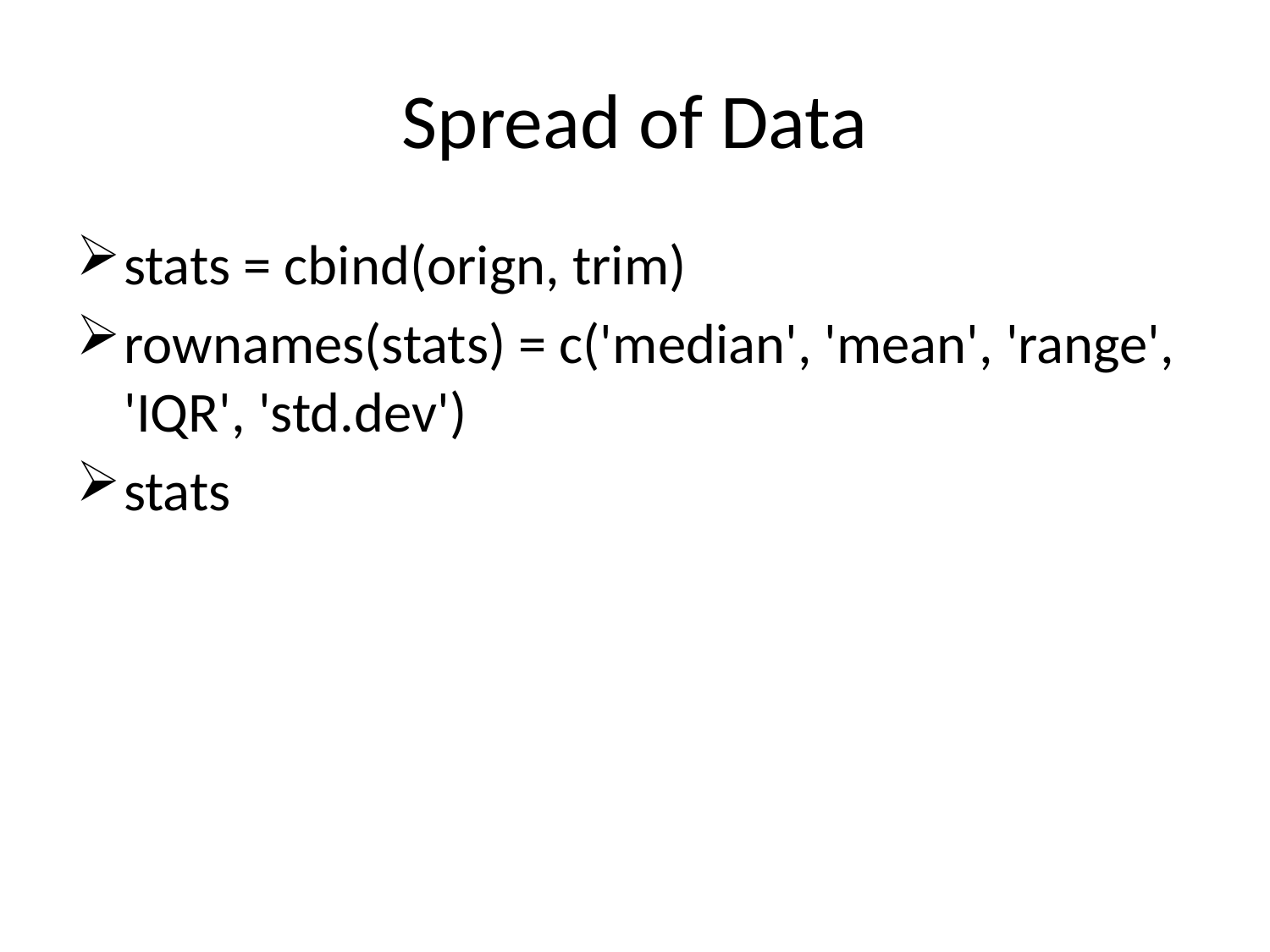

# Spread of Data
stats = cbind(orign, trim)
rownames(stats) = c('median', 'mean', 'range', 'IQR', 'std.dev')
stats